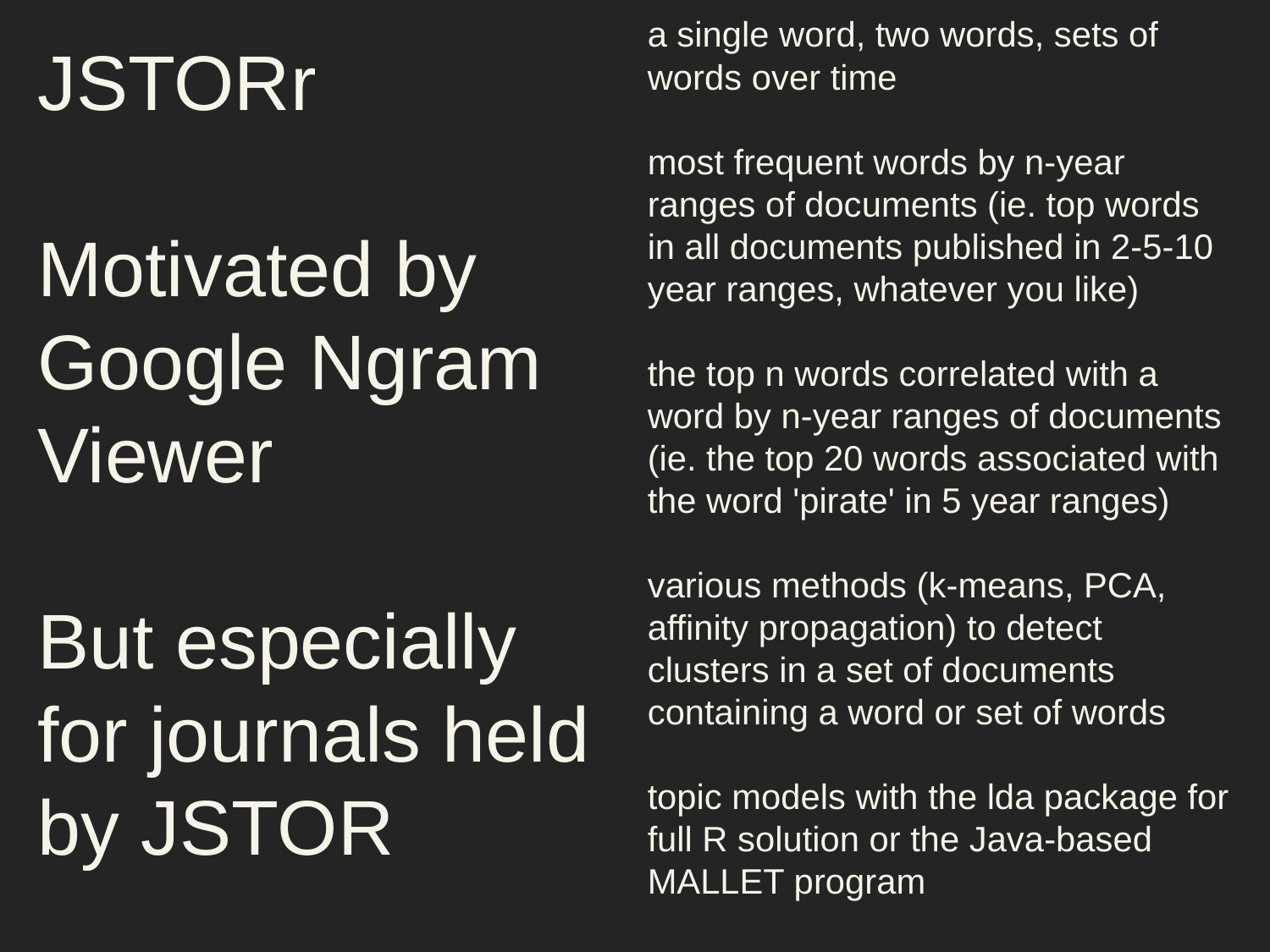

a single word, two words, sets of words over time

most frequent words by n-year ranges of documents (ie. top words in all documents published in 2-5-10 year ranges, whatever you like)

the top n words correlated with a word by n-year ranges of documents (ie. the top 20 words associated with the word 'pirate' in 5 year ranges)

various methods (k-means, PCA, affinity propagation) to detect clusters in a set of documents containing a word or set of words

topic models with the lda package for full R solution or the Java-based MALLET program
JSTORr

Motivated by Google Ngram Viewer

But especially for journals held by JSTOR